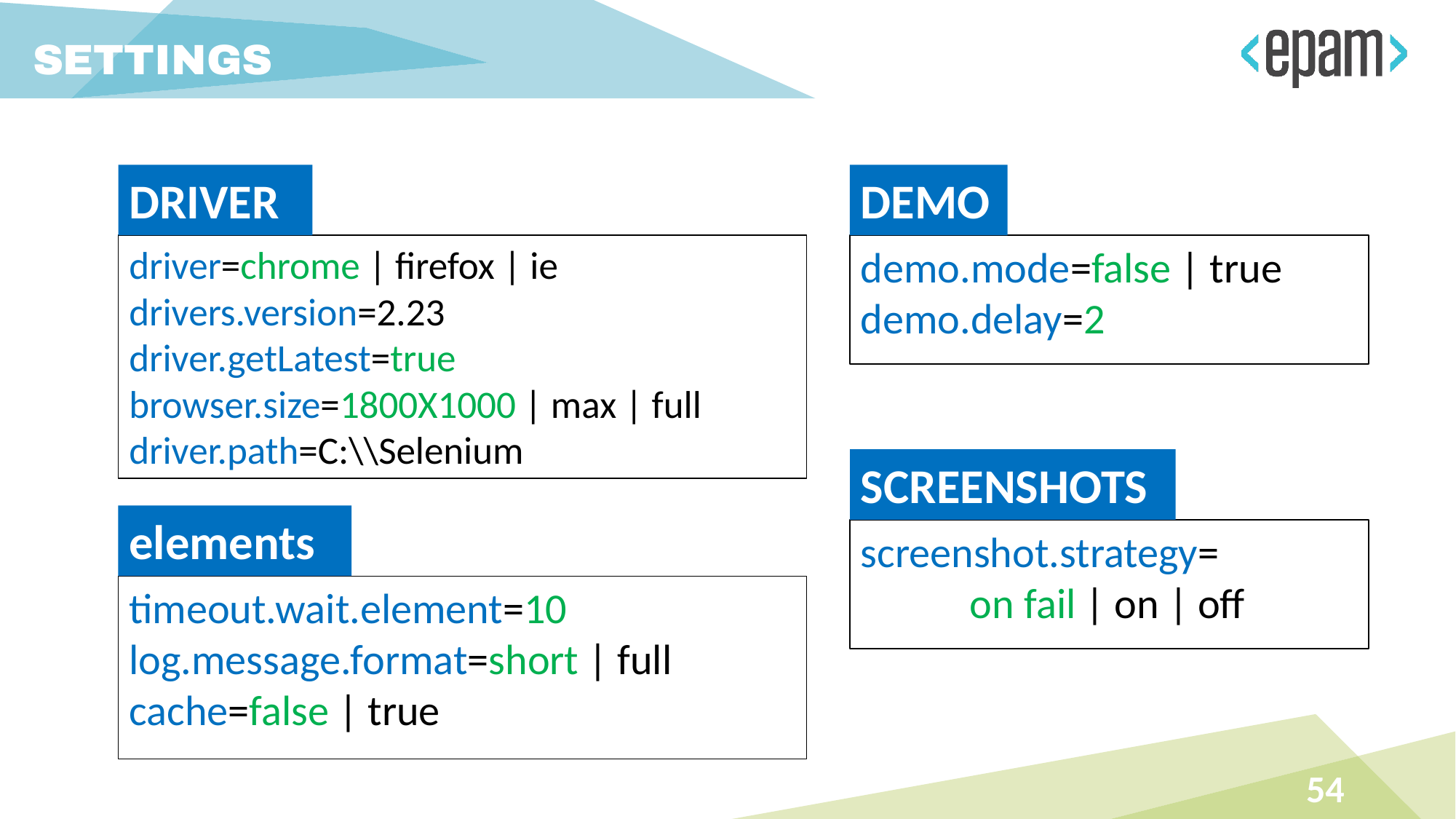

SETTINGS
DRIVER
DEMO
driver=chrome | firefox | ie
drivers.version=2.23
driver.getLatest=true
browser.size=1800X1000 | max | full
driver.path=C:\\Selenium
demo.mode=false | true
demo.delay=2
SCREENSHOTS
elements
screenshot.strategy=
	on fail | on | off
timeout.wait.element=10
log.message.format=short | full
cache=false | true
54